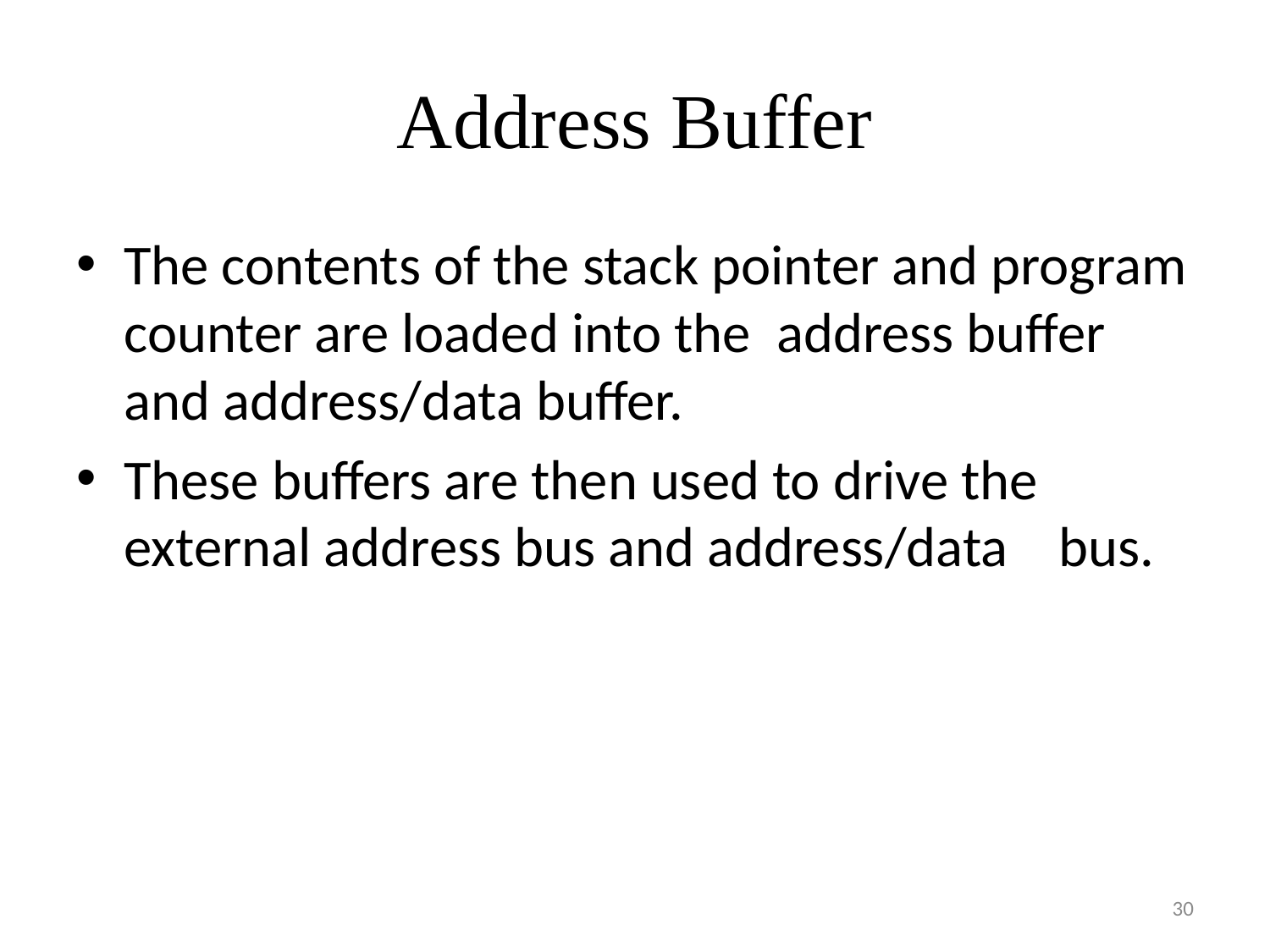

# Address Buffer
The contents of the stack pointer and program counter are loaded into the  address buffer and address/data buffer.
These buffers are then used to drive the external address bus and address/data    bus.

30